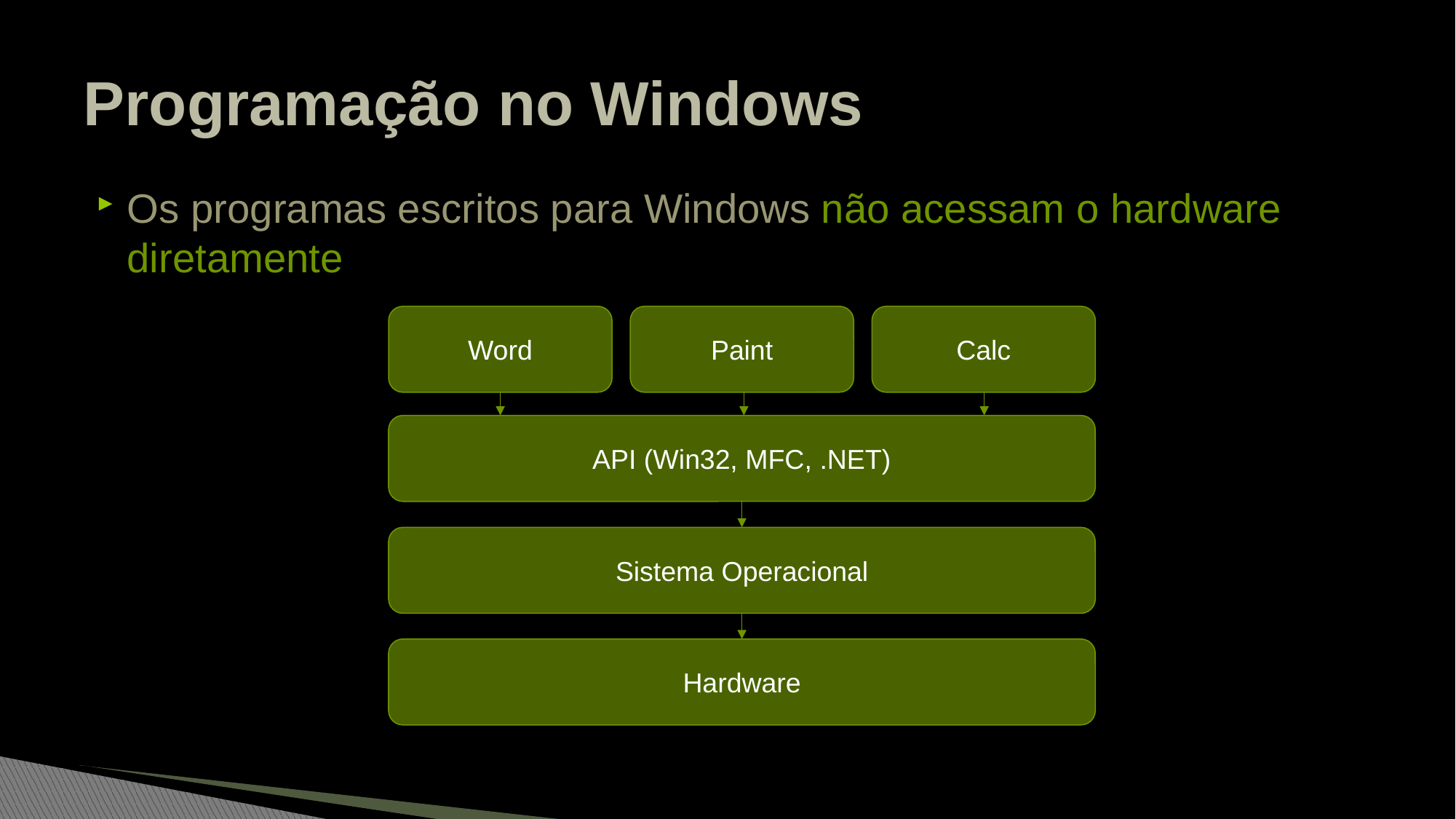

# Programação no Windows
Os programas escritos para Windows não acessam o hardware diretamente
Word
Paint
Calc
API (Win32, MFC, .NET)
Sistema Operacional
Hardware